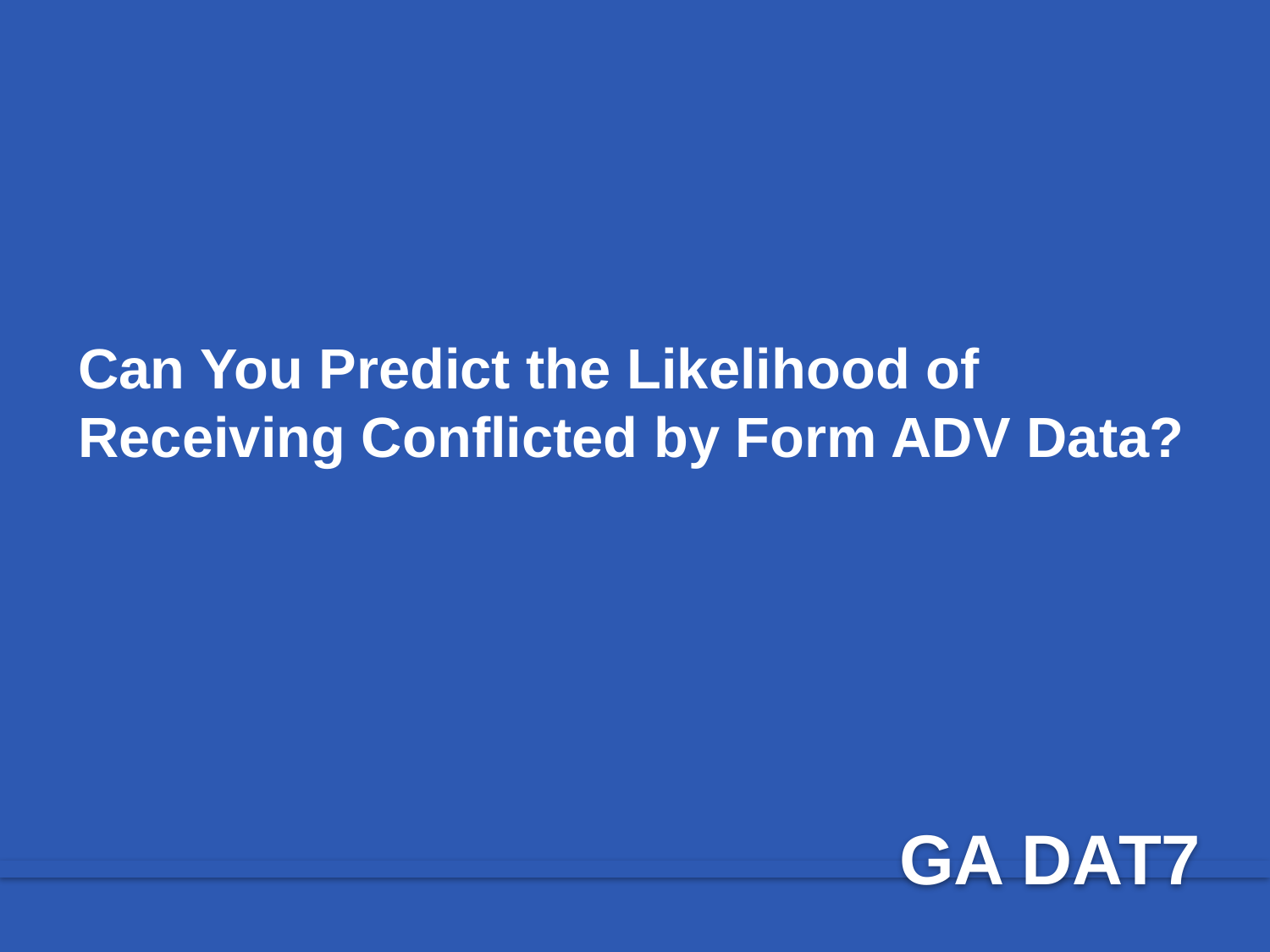

# Can You Predict the Likelihood of Receiving Conflicted by Form ADV Data?